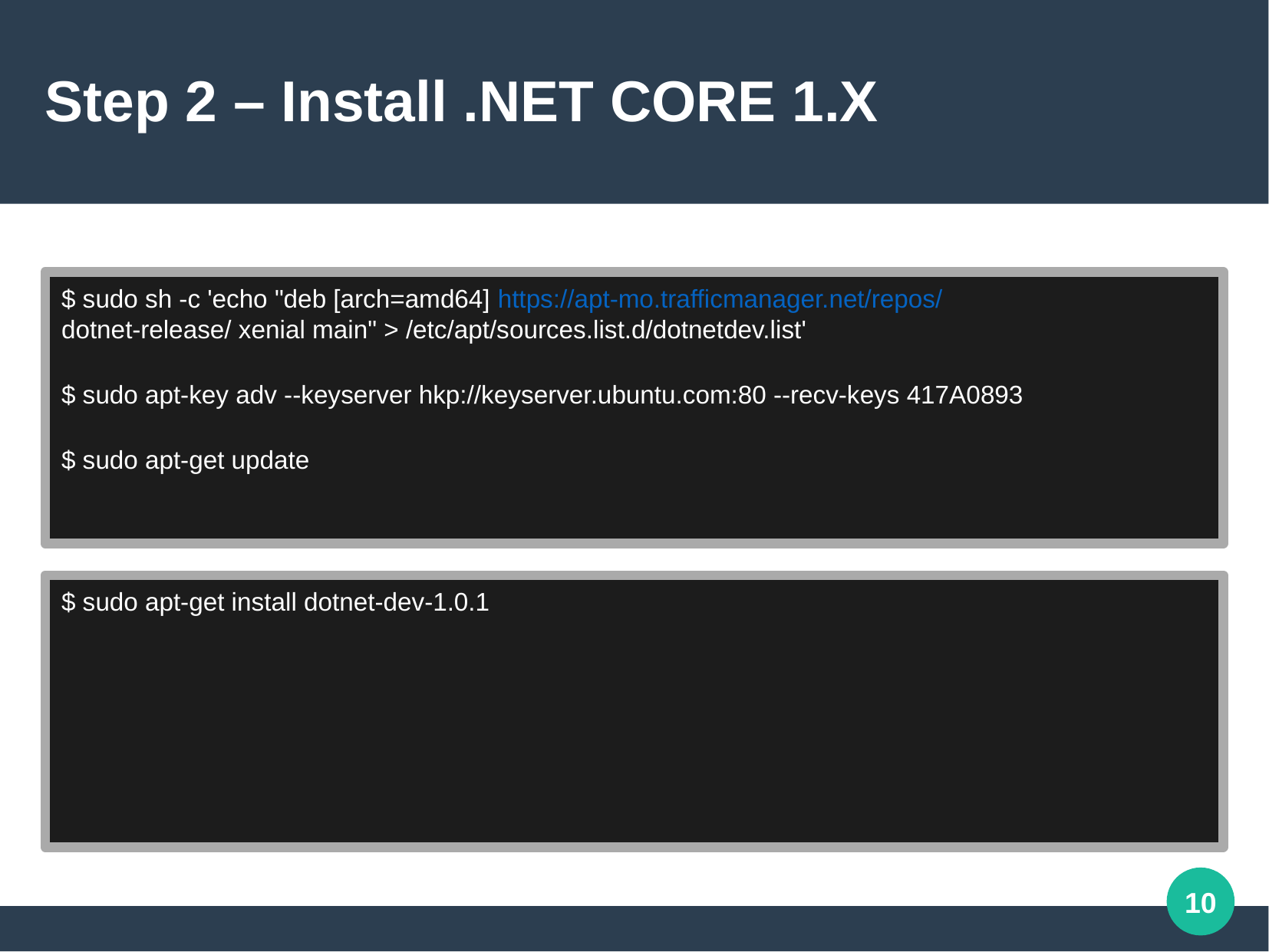

Step 2 – Install .NET CORE 1.X
$ sudo sh -c 'echo "deb [arch=amd64] https://apt-mo.trafficmanager.net/repos/
dotnet-release/ xenial main" > /etc/apt/sources.list.d/dotnetdev.list'

$ sudo apt-key adv --keyserver hkp://keyserver.ubuntu.com:80 --recv-keys 417A0893

$ sudo apt-get update

$ sudo apt-get install dotnet-dev-1.0.1

10